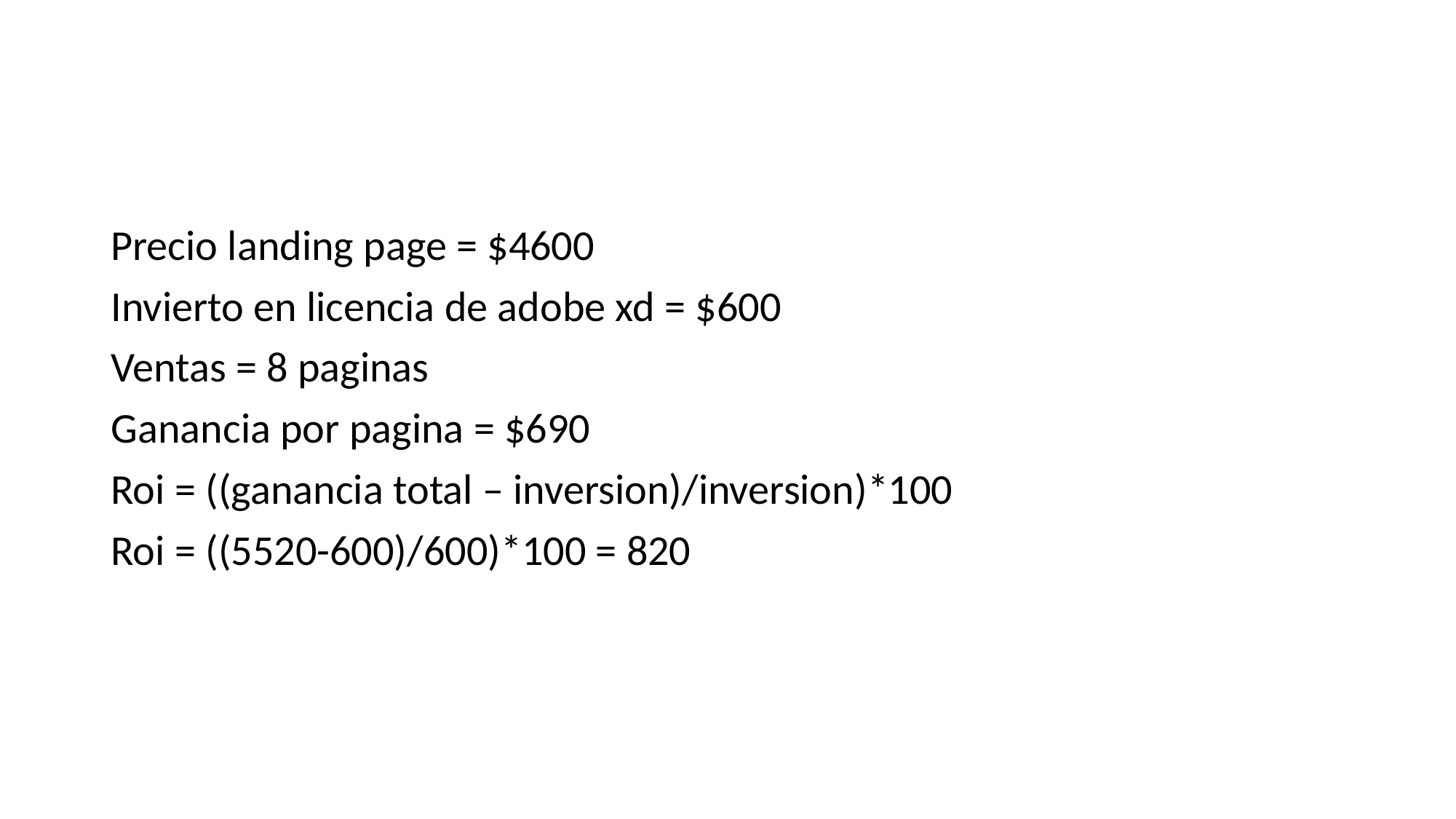

#
Precio landing page = $4600
Invierto en licencia de adobe xd = $600
Ventas = 8 paginas
Ganancia por pagina = $690
Roi = ((ganancia total – inversion)/inversion)*100
Roi = ((5520-600)/600)*100 = 820